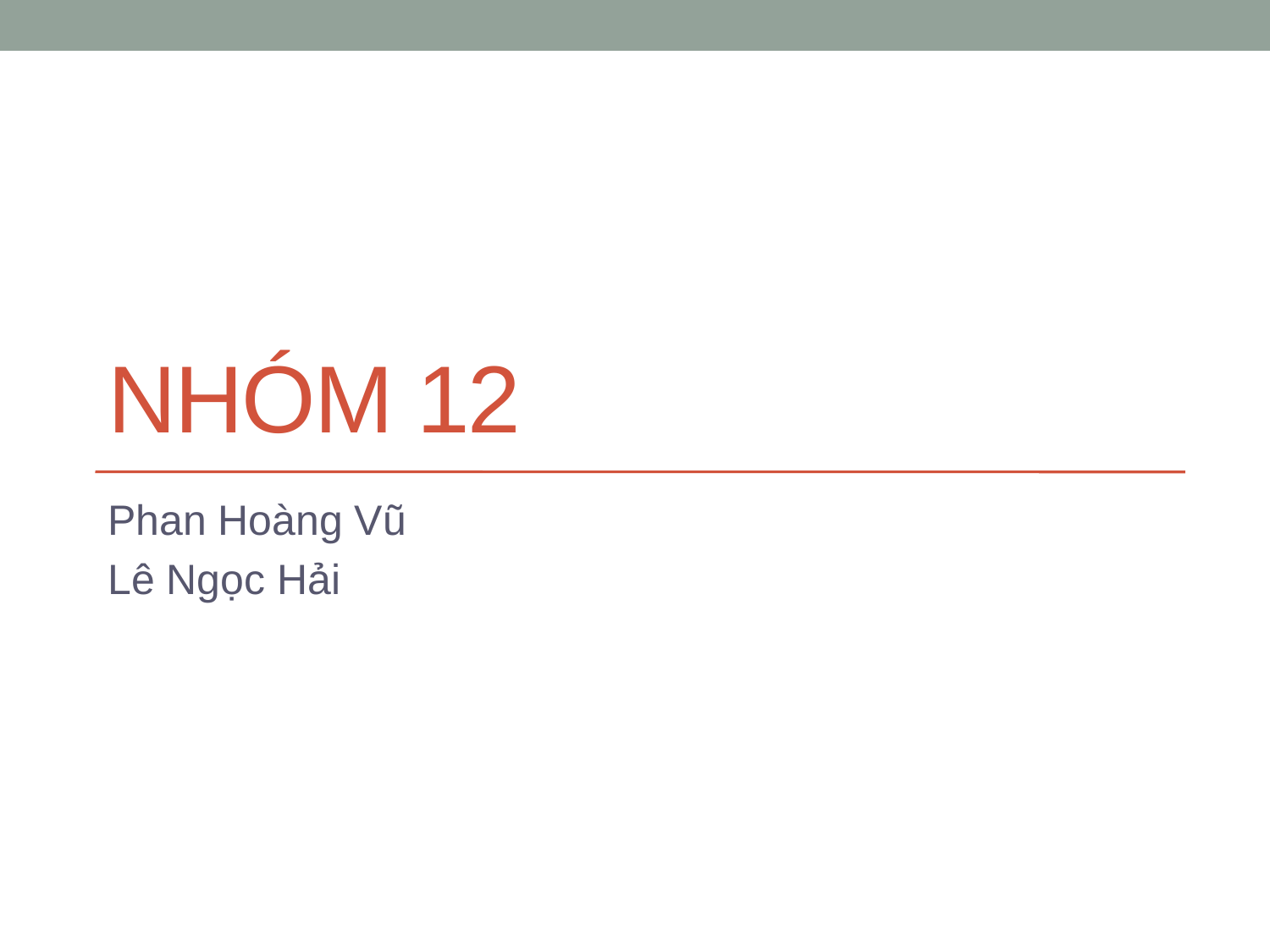

# Nhóm 12
Phan Hoàng Vũ
Lê Ngọc Hải